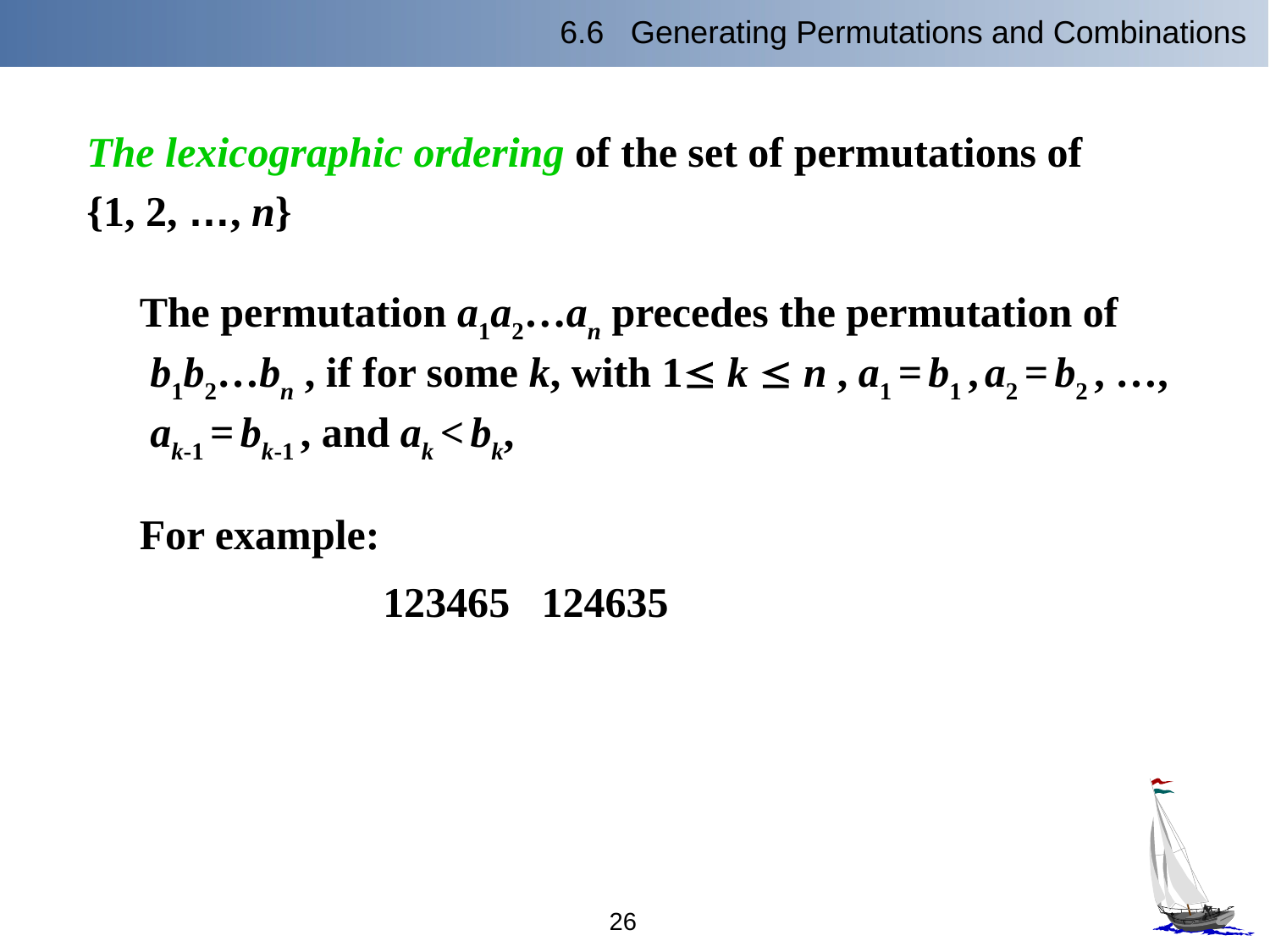

6.6   Generating Permutations and Combinations
The lexicographic ordering of the set of permutations of
{1, 2, …, n}
     The permutation a1a2…an precedes the permutation of b1b2…bn , if for some k, with 1≤ k ≤ n , a1 = b1 , a2 = b2 , …, ak-1 = bk-1 , and ak < bk,
     For example:
                            123465   124635
26